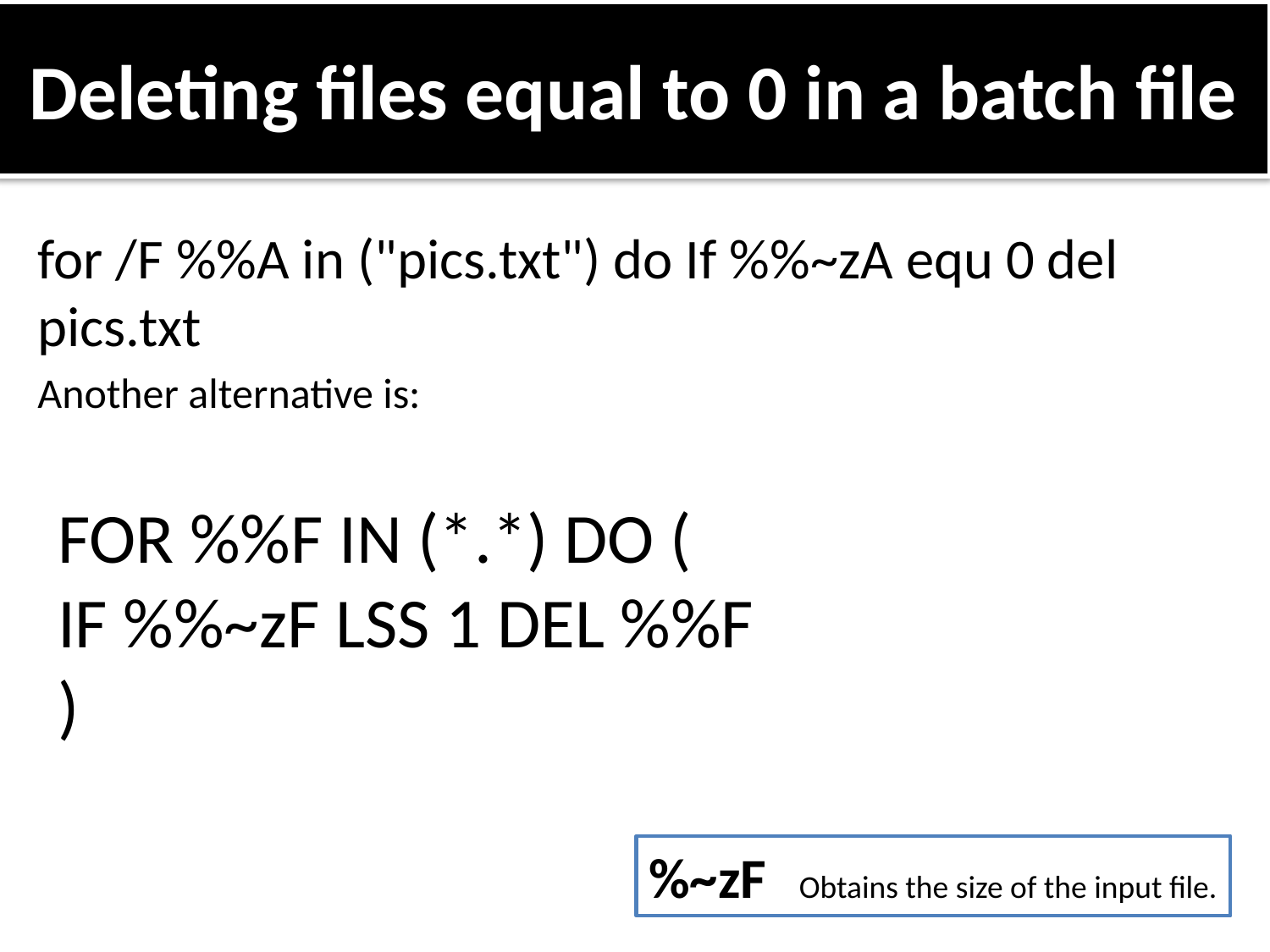

# Deleting files equal to 0 in a batch file
for /F %%A in ("pics.txt") do If %%~zA equ 0 del pics.txt
Another alternative is:
FOR %%F IN (*.*) DO (
IF %%~zF LSS 1 DEL %%F
)
%~zF   Obtains the size of the input file.